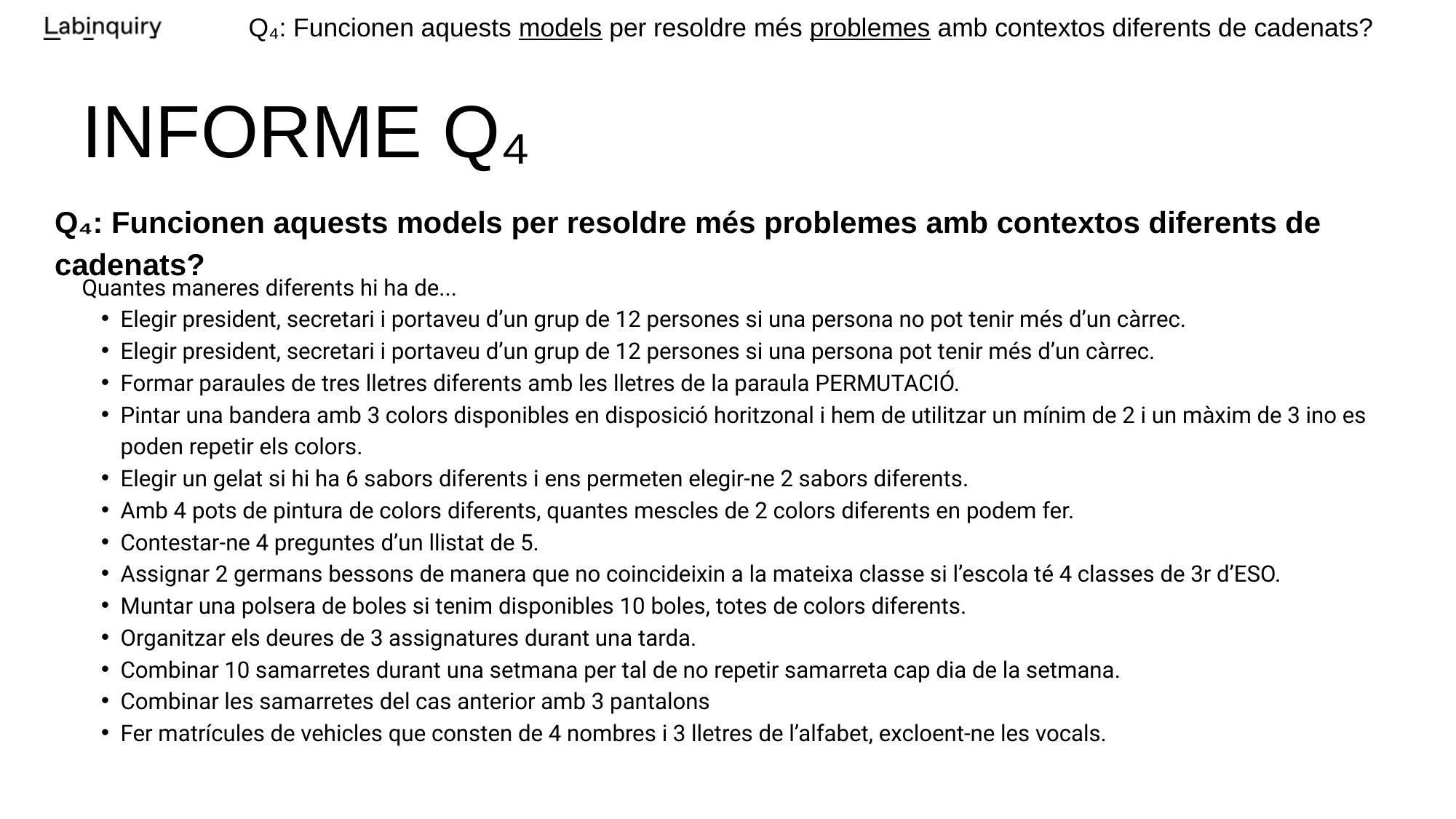

Q₄: Funcionen aquests models per resoldre més problemes amb contextos diferents de cadenats?

INFORME Q₄
Q₄: Funcionen aquests models per resoldre més problemes amb contextos diferents de cadenats?
Quantes maneres diferents hi ha de...
Elegir president, secretari i portaveu d’un grup de 12 persones si una persona no pot tenir més d’un càrrec.
Elegir president, secretari i portaveu d’un grup de 12 persones si una persona pot tenir més d’un càrrec.
Formar paraules de tres lletres diferents amb les lletres de la paraula PERMUTACIÓ.
Pintar una bandera amb 3 colors disponibles en disposició horitzonal i hem de utilitzar un mínim de 2 i un màxim de 3 ino es poden repetir els colors.
Elegir un gelat si hi ha 6 sabors diferents i ens permeten elegir-ne 2 sabors diferents.
Amb 4 pots de pintura de colors diferents, quantes mescles de 2 colors diferents en podem fer.
Contestar-ne 4 preguntes d’un llistat de 5.
Assignar 2 germans bessons de manera que no coincideixin a la mateixa classe si l’escola té 4 classes de 3r d’ESO.
Muntar una polsera de boles si tenim disponibles 10 boles, totes de colors diferents.
Organitzar els deures de 3 assignatures durant una tarda.
Combinar 10 samarretes durant una setmana per tal de no repetir samarreta cap dia de la setmana.
Combinar les samarretes del cas anterior amb 3 pantalons
Fer matrícules de vehicles que consten de 4 nombres i 3 lletres de l’alfabet, excloent-ne les vocals.